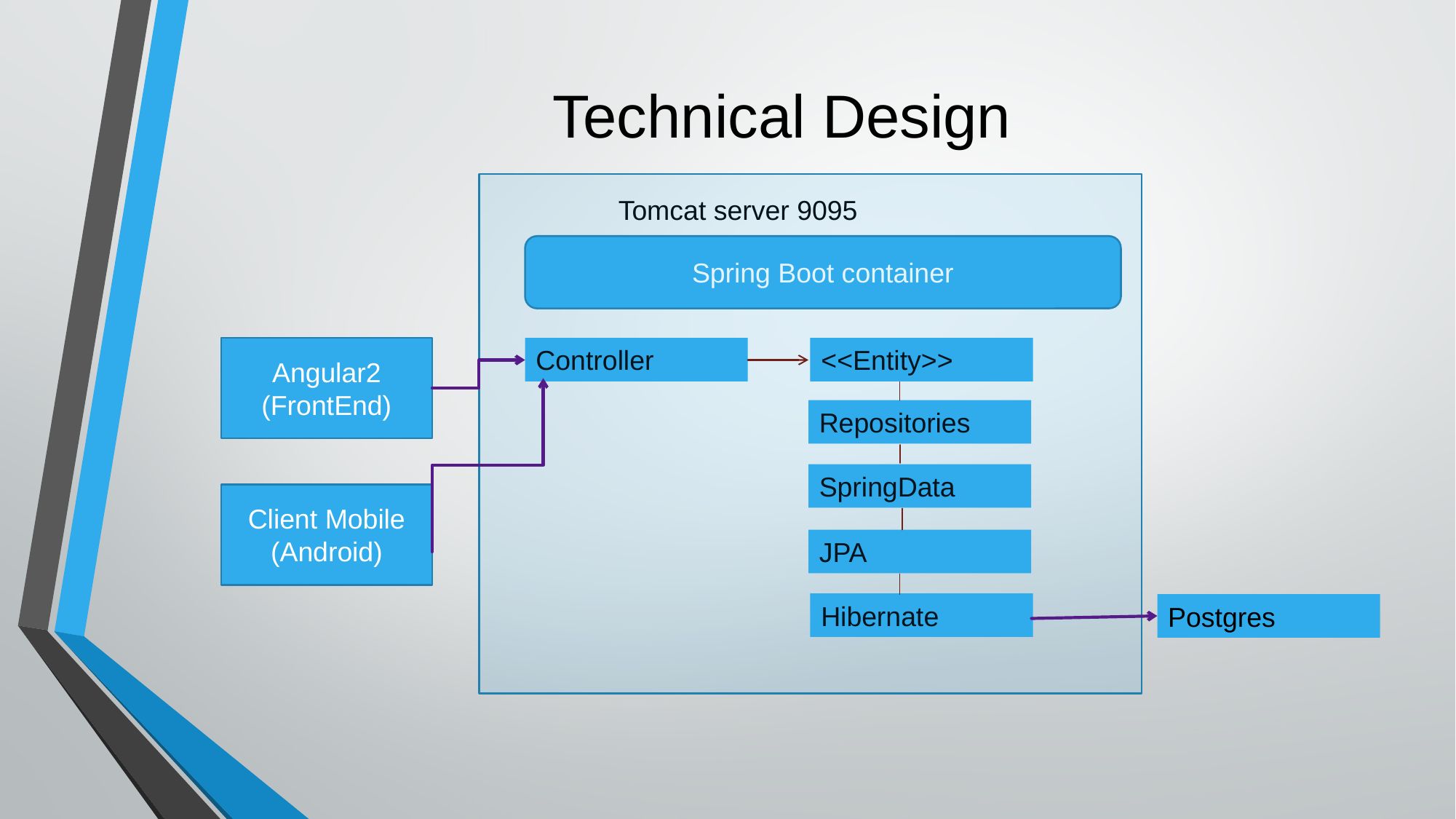

# Technical Design

Tomcat server 9095
Spring Boot container
Angular2
(FrontEnd)
Controller
<<Entity>>
Repositories
SpringData
Client Mobile
(Android)
JPA
Hibernate
Postgres